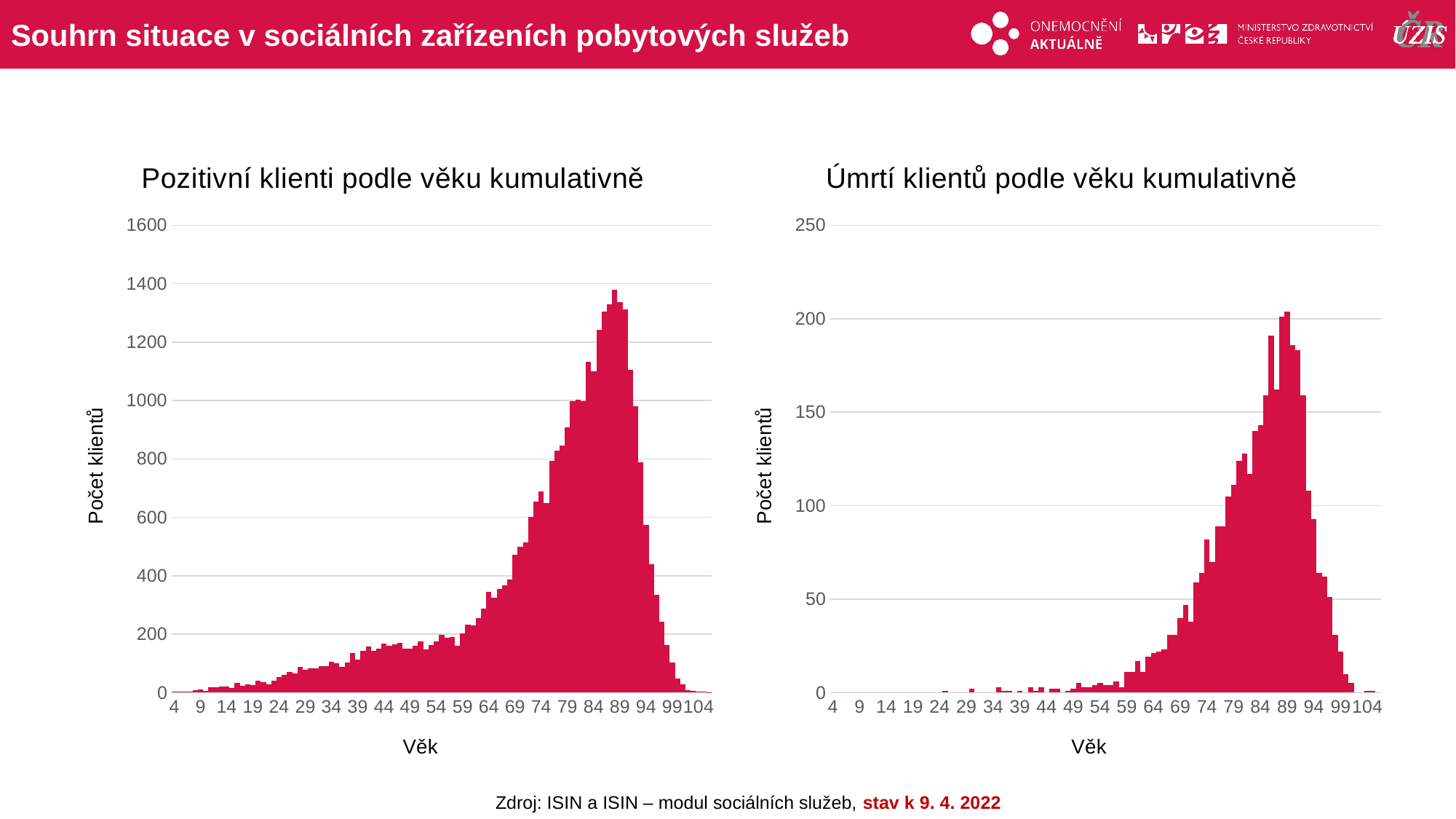

# Souhrn situace v sociálních zařízeních pobytových služeb

### Chart: Úmrtí klientů podle věku kumulativně

| Category | Sloupec2 |
|---|---|
| 4 | 0.0 |
| 5 | 0.0 |
| 6 | 0.0 |
| 7 | 0.0 |
| 8 | 0.0 |
| 9 | 0.0 |
| 10 | 0.0 |
| 11 | 0.0 |
| 12 | 0.0 |
| 13 | 0.0 |
| 14 | 0.0 |
| 15 | 0.0 |
| 16 | 0.0 |
| 17 | 0.0 |
| 18 | 0.0 |
| 19 | 0.0 |
| 20 | 0.0 |
| 21 | 0.0 |
| 22 | 0.0 |
| 23 | 0.0 |
| 24 | 0.0 |
| 25 | 1.0 |
| 26 | 0.0 |
| 27 | 0.0 |
| 28 | 0.0 |
| 29 | 0.0 |
| 30 | 2.0 |
| 31 | 0.0 |
| 32 | 0.0 |
| 33 | 0.0 |
| 34 | 0.0 |
| 35 | 3.0 |
| 36 | 1.0 |
| 37 | 1.0 |
| 38 | 0.0 |
| 39 | 1.0 |
| 40 | 0.0 |
| 41 | 3.0 |
| 42 | 1.0 |
| 43 | 3.0 |
| 44 | 0.0 |
| 45 | 2.0 |
| 46 | 2.0 |
| 47 | 0.0 |
| 48 | 1.0 |
| 49 | 2.0 |
| 50 | 5.0 |
| 51 | 3.0 |
| 52 | 3.0 |
| 53 | 4.0 |
| 54 | 5.0 |
| 55 | 4.0 |
| 56 | 4.0 |
| 57 | 6.0 |
| 58 | 3.0 |
| 59 | 11.0 |
| 60 | 11.0 |
| 61 | 17.0 |
| 62 | 11.0 |
| 63 | 19.0 |
| 64 | 21.0 |
| 65 | 22.0 |
| 66 | 23.0 |
| 67 | 31.0 |
| 68 | 31.0 |
| 69 | 40.0 |
| 70 | 47.0 |
| 71 | 38.0 |
| 72 | 59.0 |
| 73 | 64.0 |
| 74 | 82.0 |
| 75 | 70.0 |
| 76 | 89.0 |
| 77 | 89.0 |
| 78 | 105.0 |
| 79 | 111.0 |
| 80 | 124.0 |
| 81 | 128.0 |
| 82 | 117.0 |
| 83 | 140.0 |
| 84 | 143.0 |
| 85 | 159.0 |
| 86 | 191.0 |
| 87 | 162.0 |
| 88 | 201.0 |
| 89 | 204.0 |
| 90 | 186.0 |
| 91 | 183.0 |
| 92 | 159.0 |
| 93 | 108.0 |
| 94 | 93.0 |
| 95 | 64.0 |
| 96 | 62.0 |
| 97 | 51.0 |
| 98 | 31.0 |
| 99 | 22.0 |
| 100 | 10.0 |
| 101 | 5.0 |
| 102 | 0.0 |
| 103 | 0.0 |
| 104 | 1.0 |
| 107 | 1.0 |
| 117 | 0.0 |

### Chart: Pozitivní klienti podle věku kumulativně

| Category | Sloupec2 |
|---|---|
| 4 | 2.0 |
| 5 | 2.0 |
| 6 | 4.0 |
| 7 | 4.0 |
| 8 | 8.0 |
| 9 | 10.0 |
| 10 | 5.0 |
| 11 | 17.0 |
| 12 | 18.0 |
| 13 | 20.0 |
| 14 | 20.0 |
| 15 | 16.0 |
| 16 | 34.0 |
| 17 | 23.0 |
| 18 | 29.0 |
| 19 | 26.0 |
| 20 | 40.0 |
| 21 | 35.0 |
| 22 | 28.0 |
| 23 | 40.0 |
| 24 | 54.0 |
| 25 | 61.0 |
| 26 | 71.0 |
| 27 | 65.0 |
| 28 | 87.0 |
| 29 | 78.0 |
| 30 | 83.0 |
| 31 | 84.0 |
| 32 | 91.0 |
| 33 | 90.0 |
| 34 | 106.0 |
| 35 | 100.0 |
| 36 | 88.0 |
| 37 | 103.0 |
| 38 | 136.0 |
| 39 | 114.0 |
| 40 | 143.0 |
| 41 | 157.0 |
| 42 | 142.0 |
| 43 | 150.0 |
| 44 | 167.0 |
| 45 | 161.0 |
| 46 | 166.0 |
| 47 | 169.0 |
| 48 | 149.0 |
| 49 | 151.0 |
| 50 | 161.0 |
| 51 | 176.0 |
| 52 | 147.0 |
| 53 | 162.0 |
| 54 | 174.0 |
| 55 | 198.0 |
| 56 | 188.0 |
| 57 | 190.0 |
| 58 | 161.0 |
| 59 | 203.0 |
| 60 | 233.0 |
| 61 | 230.0 |
| 62 | 254.0 |
| 63 | 287.0 |
| 64 | 345.0 |
| 65 | 325.0 |
| 66 | 355.0 |
| 67 | 367.0 |
| 68 | 387.0 |
| 69 | 471.0 |
| 70 | 499.0 |
| 71 | 513.0 |
| 72 | 602.0 |
| 73 | 653.0 |
| 74 | 689.0 |
| 75 | 648.0 |
| 76 | 793.0 |
| 77 | 828.0 |
| 78 | 846.0 |
| 79 | 907.0 |
| 80 | 999.0 |
| 81 | 1004.0 |
| 82 | 997.0 |
| 83 | 1132.0 |
| 84 | 1099.0 |
| 85 | 1241.0 |
| 86 | 1305.0 |
| 87 | 1329.0 |
| 88 | 1380.0 |
| 89 | 1336.0 |
| 90 | 1311.0 |
| 91 | 1106.0 |
| 92 | 980.0 |
| 93 | 789.0 |
| 94 | 574.0 |
| 95 | 440.0 |
| 96 | 334.0 |
| 97 | 242.0 |
| 98 | 162.0 |
| 99 | 104.0 |
| 100 | 48.0 |
| 101 | 28.0 |
| 102 | 7.0 |
| 103 | 5.0 |
| 104 | 3.0 |
| 107 | 2.0 |
| 117 | 1.0 |
Zdroj: ISIN a ISIN – modul sociálních služeb, stav k 9. 4. 2022